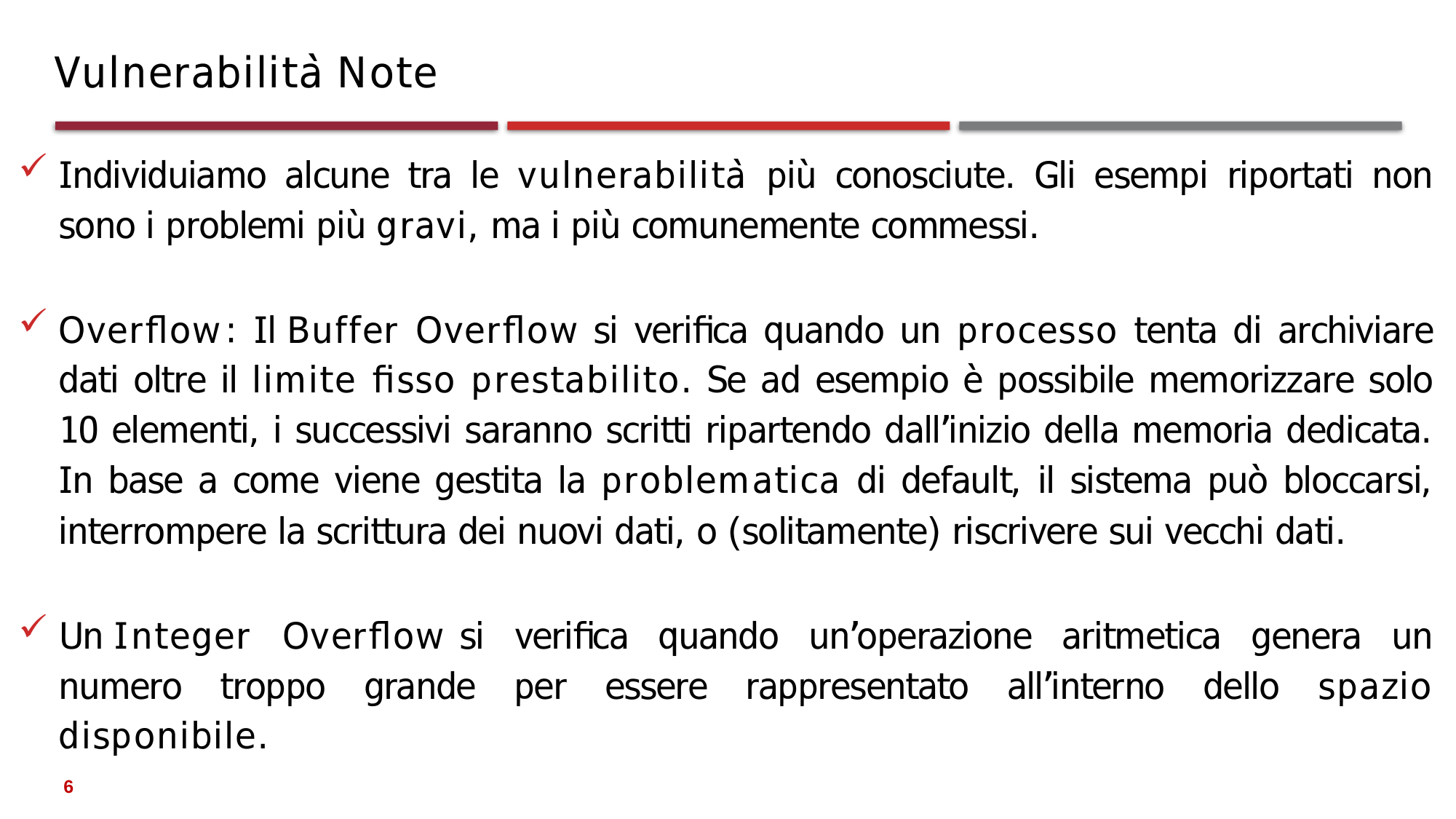

# Vulnerabilità Note
Individuiamo alcune tra le vulnerabilità più conosciute. Gli esempi riportati non sono i problemi più gravi, ma i più comunemente commessi.
Overflow: Il Buffer Overflow si verifica quando un processo tenta di archiviare dati oltre il limite fisso prestabilito. Se ad esempio è possibile memorizzare solo 10 elementi, i successivi saranno scritti ripartendo dall’inizio della memoria dedicata. In base a come viene gestita la problematica di default, il sistema può bloccarsi, interrompere la scrittura dei nuovi dati, o (solitamente) riscrivere sui vecchi dati.
Un Integer Overflow si verifica quando un’operazione aritmetica genera un numero troppo grande per essere rappresentato all’interno dello spazio disponibile.

6